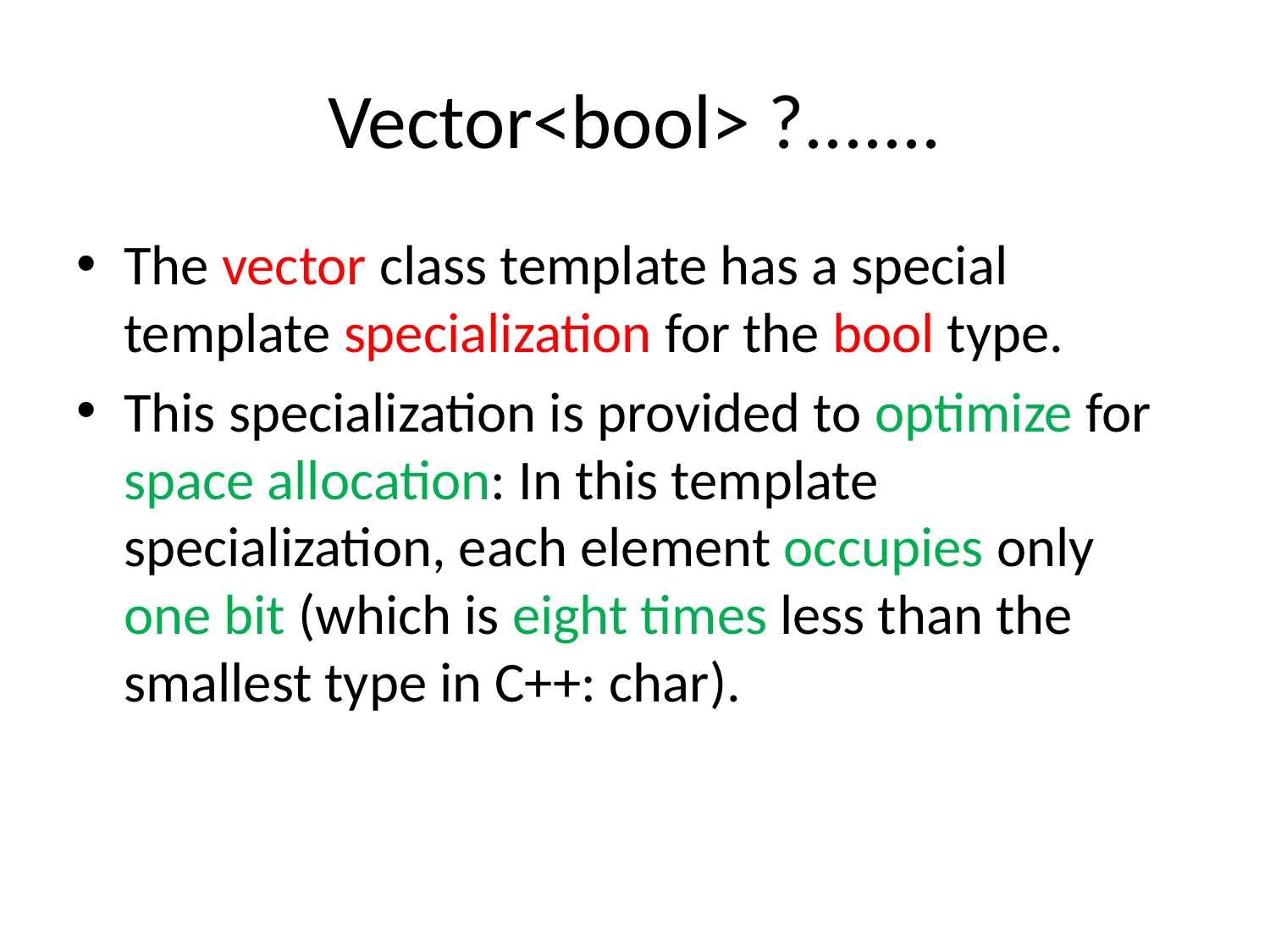

# Vector<bool> ?.......
The vector class template has a special template specialization for the bool type.
This specialization is provided to optimize for space allocation: In this template specialization, each element occupies only one bit (which is eight times less than the smallest type in C++: char).